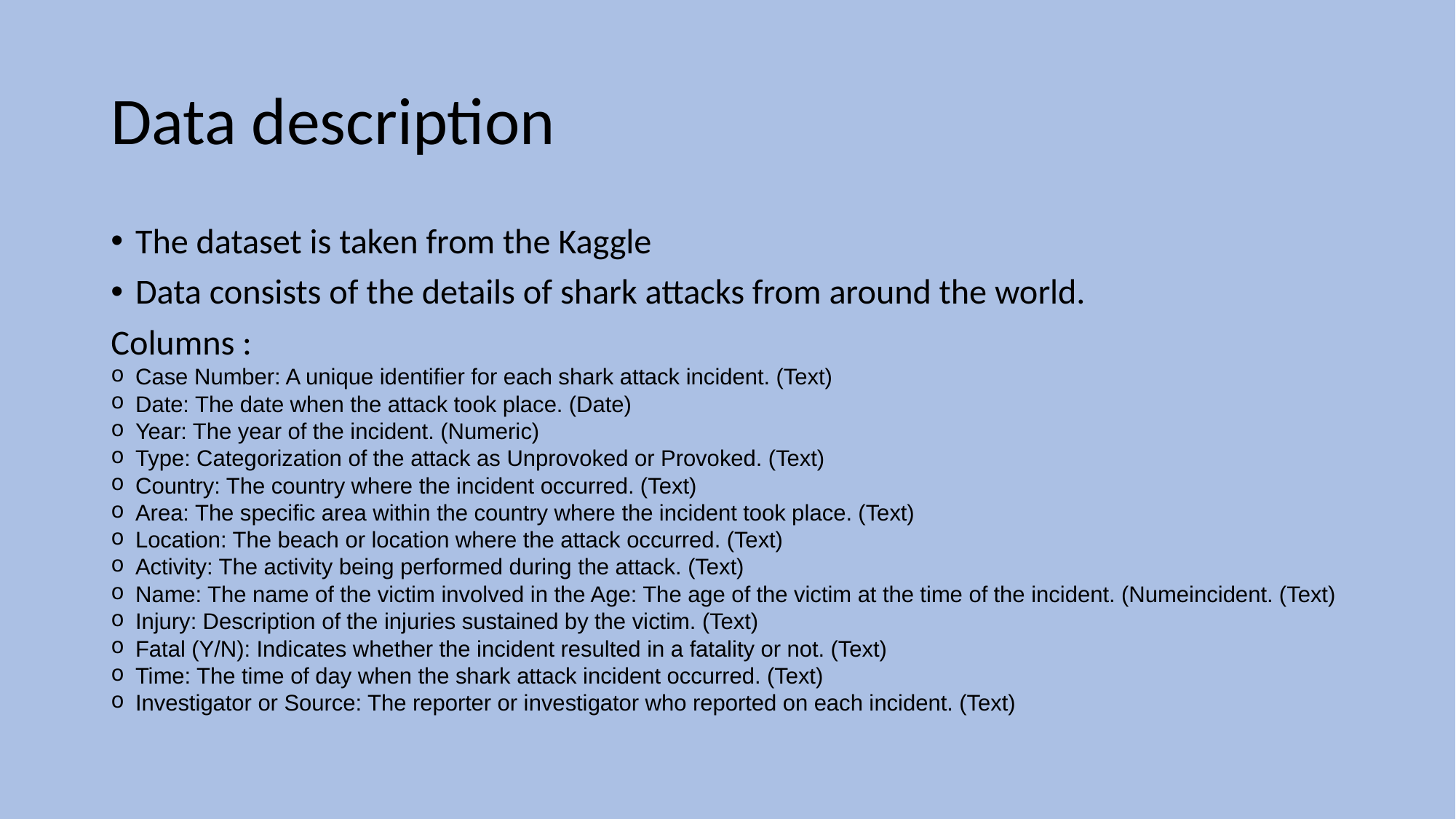

# Data description
The dataset is taken from the Kaggle
Data consists of the details of shark attacks from around the world.
Columns :
Case Number: A unique identifier for each shark attack incident. (Text)
Date: The date when the attack took place. (Date)
Year: The year of the incident. (Numeric)
Type: Categorization of the attack as Unprovoked or Provoked. (Text)
Country: The country where the incident occurred. (Text)
Area: The specific area within the country where the incident took place. (Text)
Location: The beach or location where the attack occurred. (Text)
Activity: The activity being performed during the attack. (Text)
Name: The name of the victim involved in the Age: The age of the victim at the time of the incident. (Numeincident. (Text)
Injury: Description of the injuries sustained by the victim. (Text)
Fatal (Y/N): Indicates whether the incident resulted in a fatality or not. (Text)
Time: The time of day when the shark attack incident occurred. (Text)
Investigator or Source: The reporter or investigator who reported on each incident. (Text)